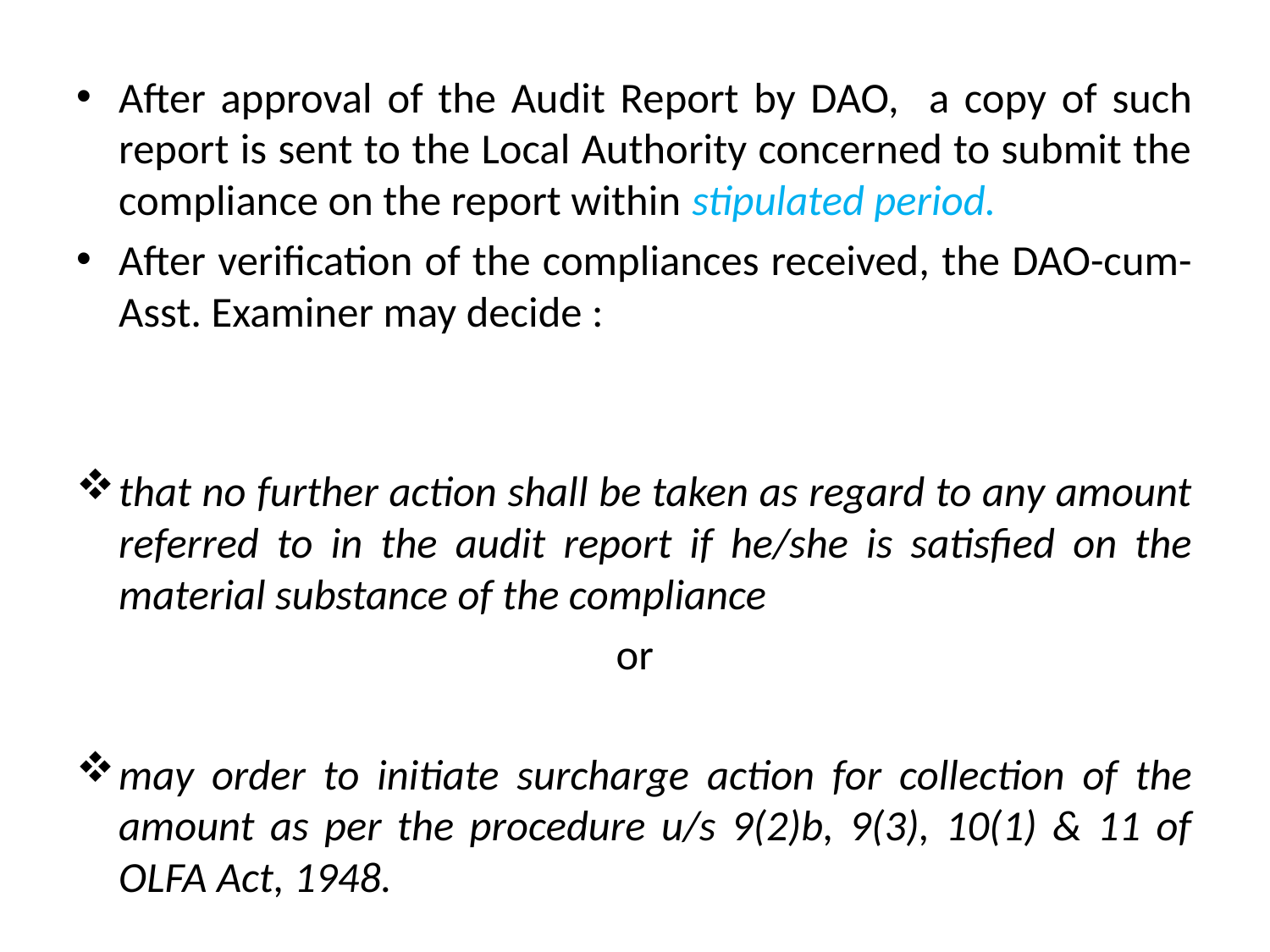

After approval of the Audit Report by DAO,  a copy of such report is sent to the Local Authority concerned to submit the compliance on the report within stipulated period.
After verification of the compliances received, the DAO-cum-Asst. Examiner may decide :

that no further action shall be taken as regard to any amount referred to in the audit report if he/she is satisfied on the material substance of the compliance
or

may order to initiate surcharge action for collection of the amount as per the procedure u/s 9(2)b, 9(3), 10(1) & 11 of OLFA Act, 1948.